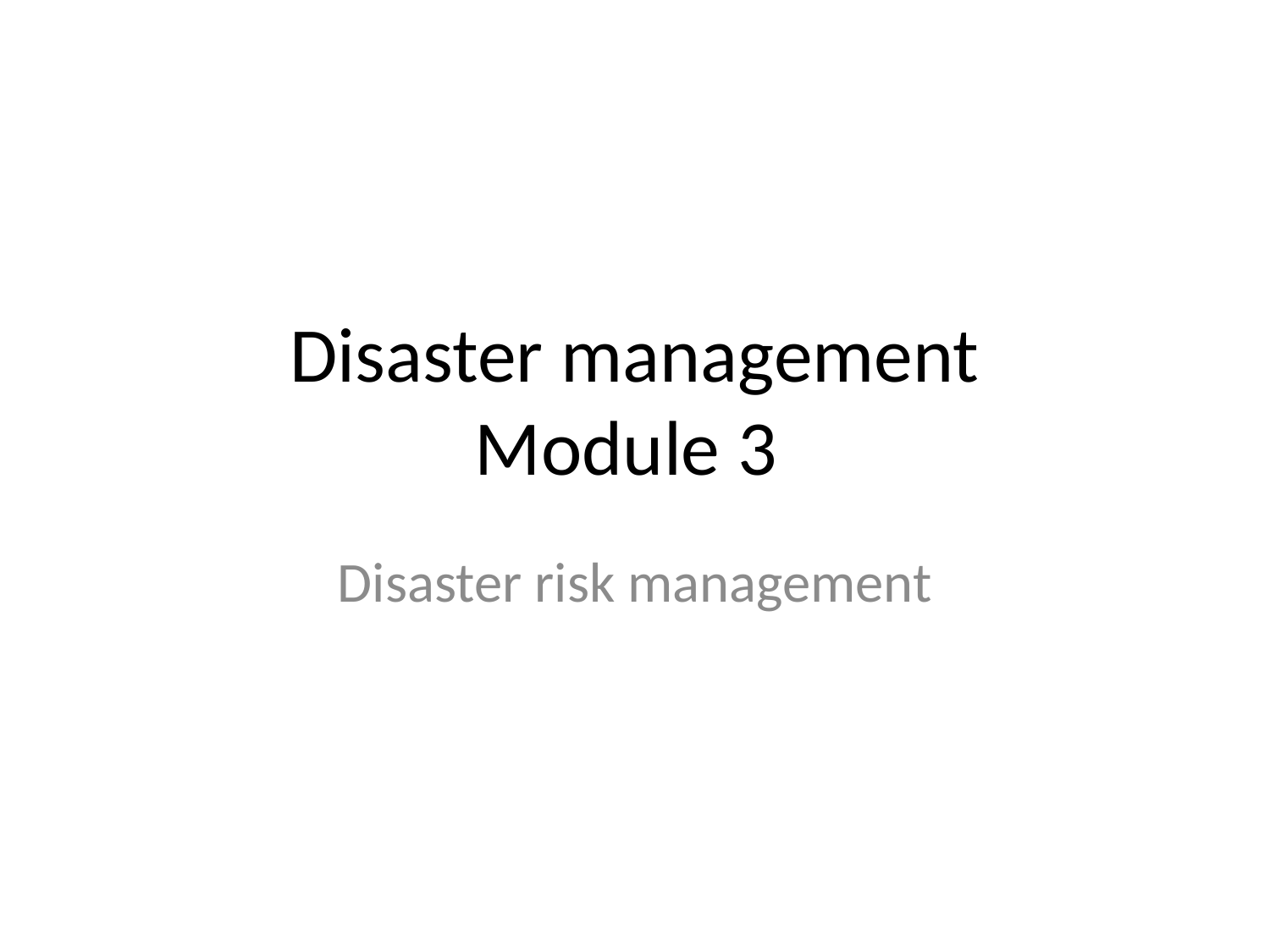

# Disaster management Module 3
Disaster risk management